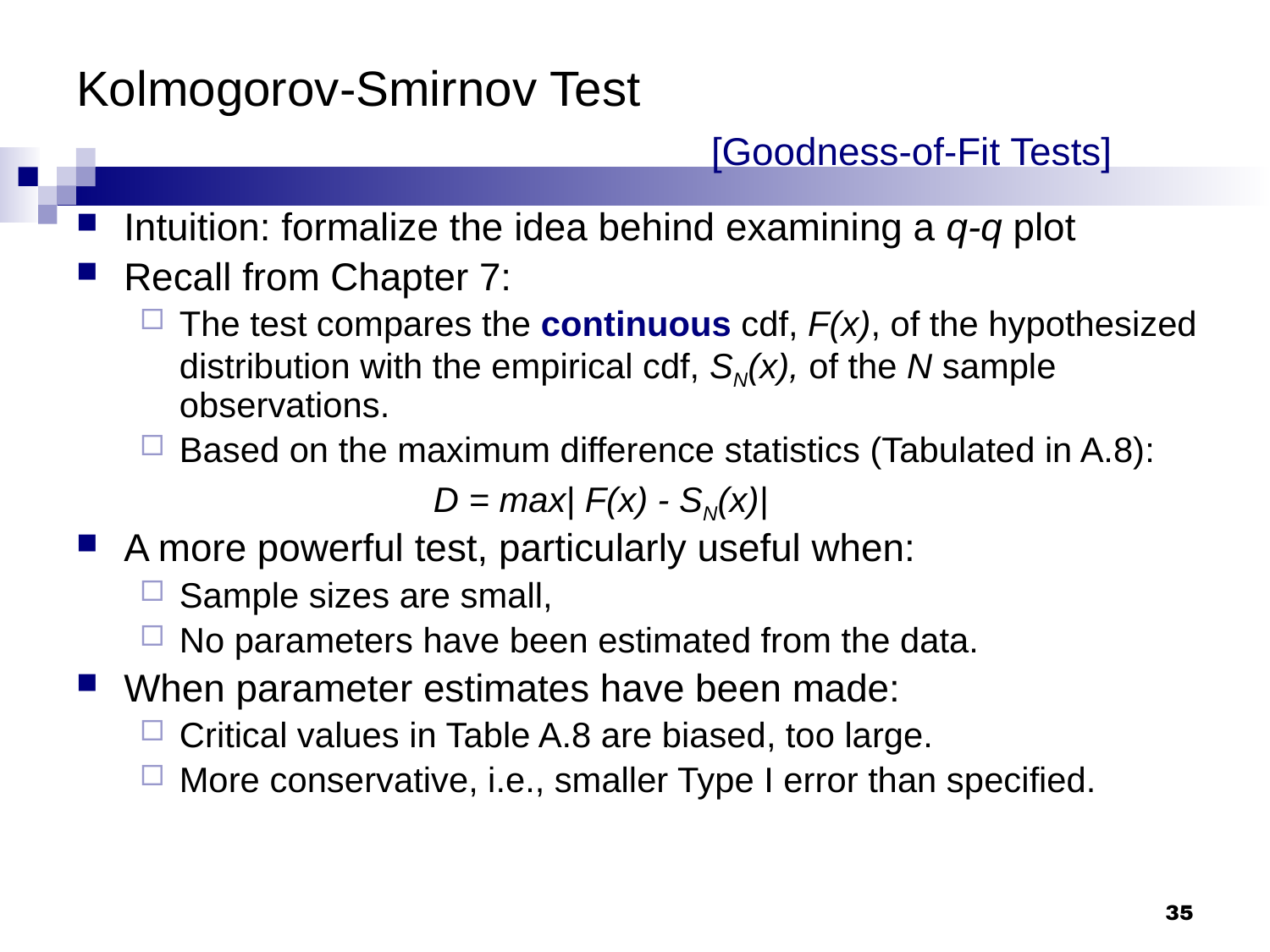

# Kolmogorov-Smirnov Test [Goodness-of-Fit Tests]
Intuition: formalize the idea behind examining a q-q plot
Recall from Chapter 7:
The test compares the continuous cdf, F(x), of the hypothesized distribution with the empirical cdf, SN(x), of the N sample observations.
Based on the maximum difference statistics (Tabulated in A.8):
			D = max| F(x) - SN(x)|
A more powerful test, particularly useful when:
Sample sizes are small,
No parameters have been estimated from the data.
When parameter estimates have been made:
Critical values in Table A.8 are biased, too large.
More conservative, i.e., smaller Type I error than specified.

35